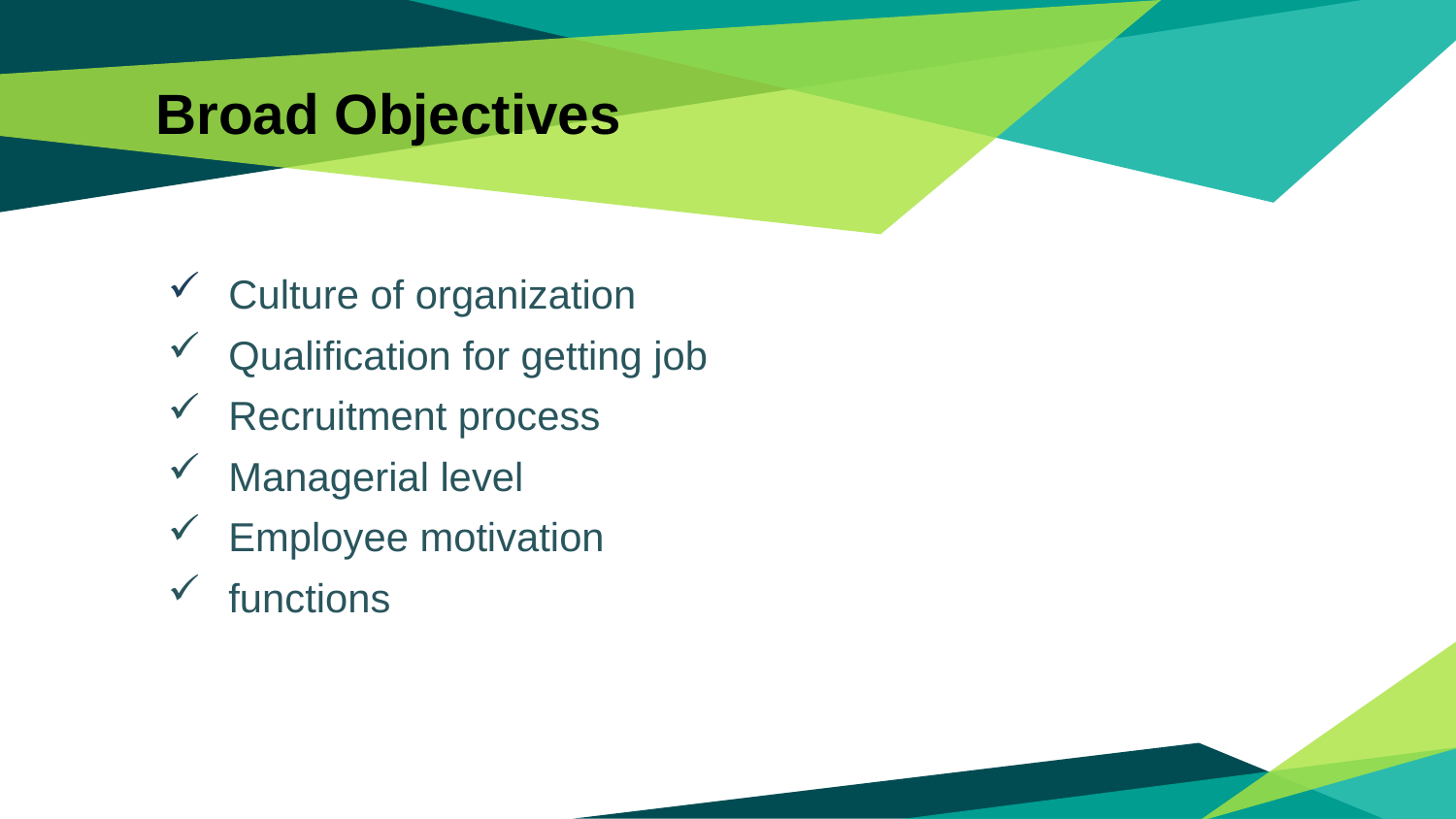

# Broad Objectives
Culture of organization
Qualification for getting job
Recruitment process
Managerial level
Employee motivation
functions